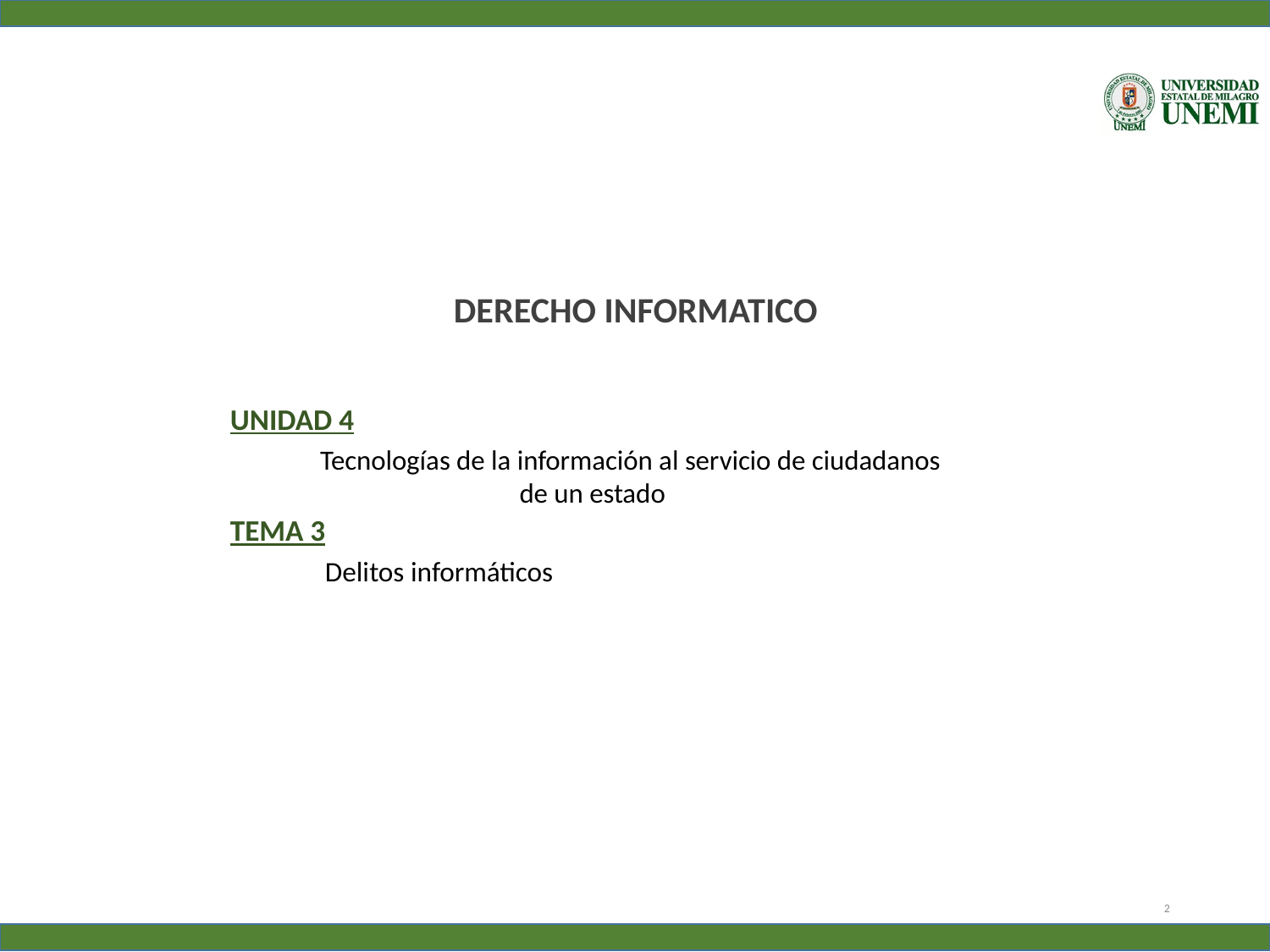

DERECHO INFORMATICO
UNIDAD 4
            Tecnologías de la información al servicio de ciudadanos de un estado
TEMA 3
             Delitos informáticos
2